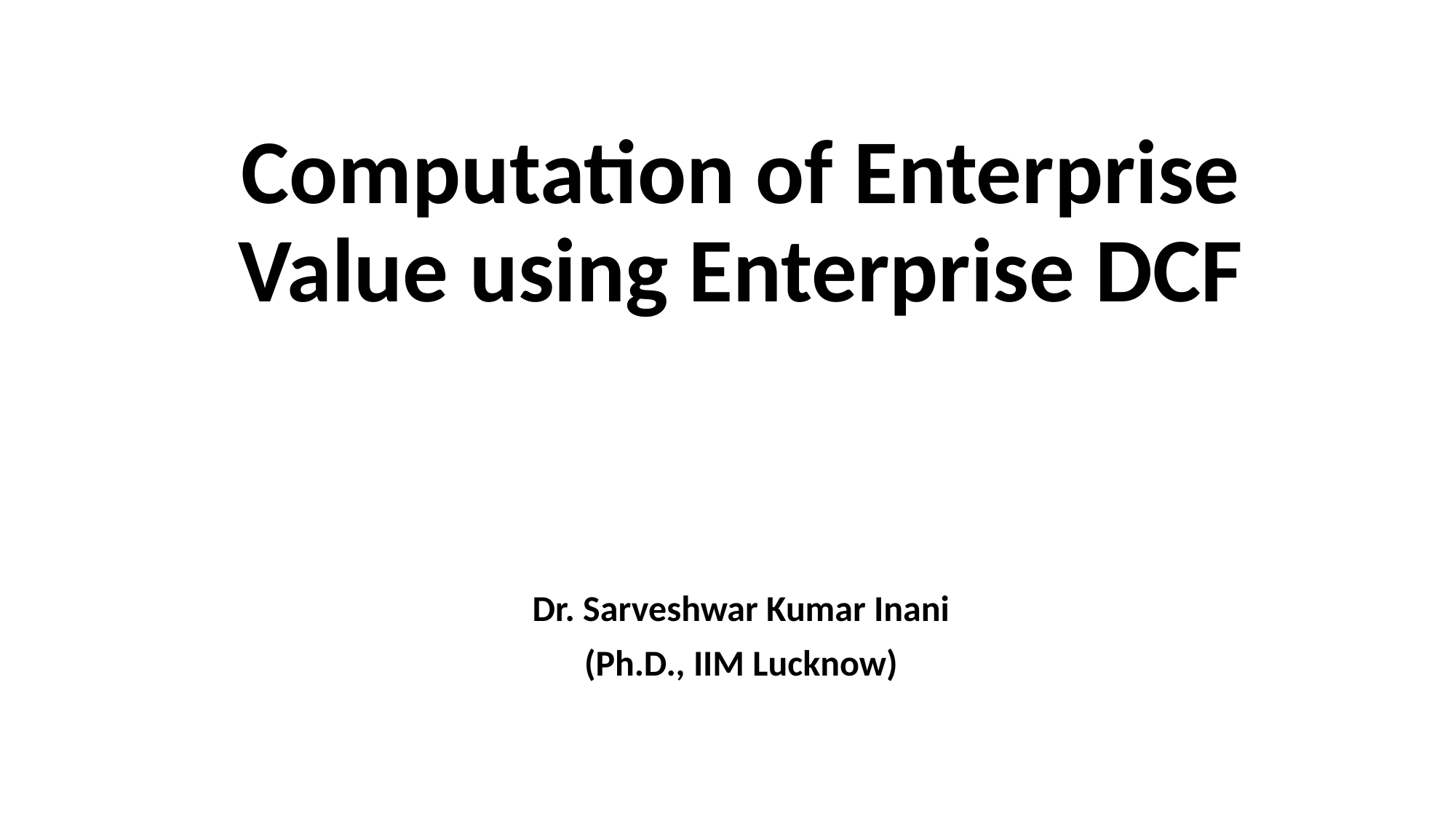

# Computation of Enterprise Value using Enterprise DCF
Dr. Sarveshwar Kumar Inani
(Ph.D., IIM Lucknow)